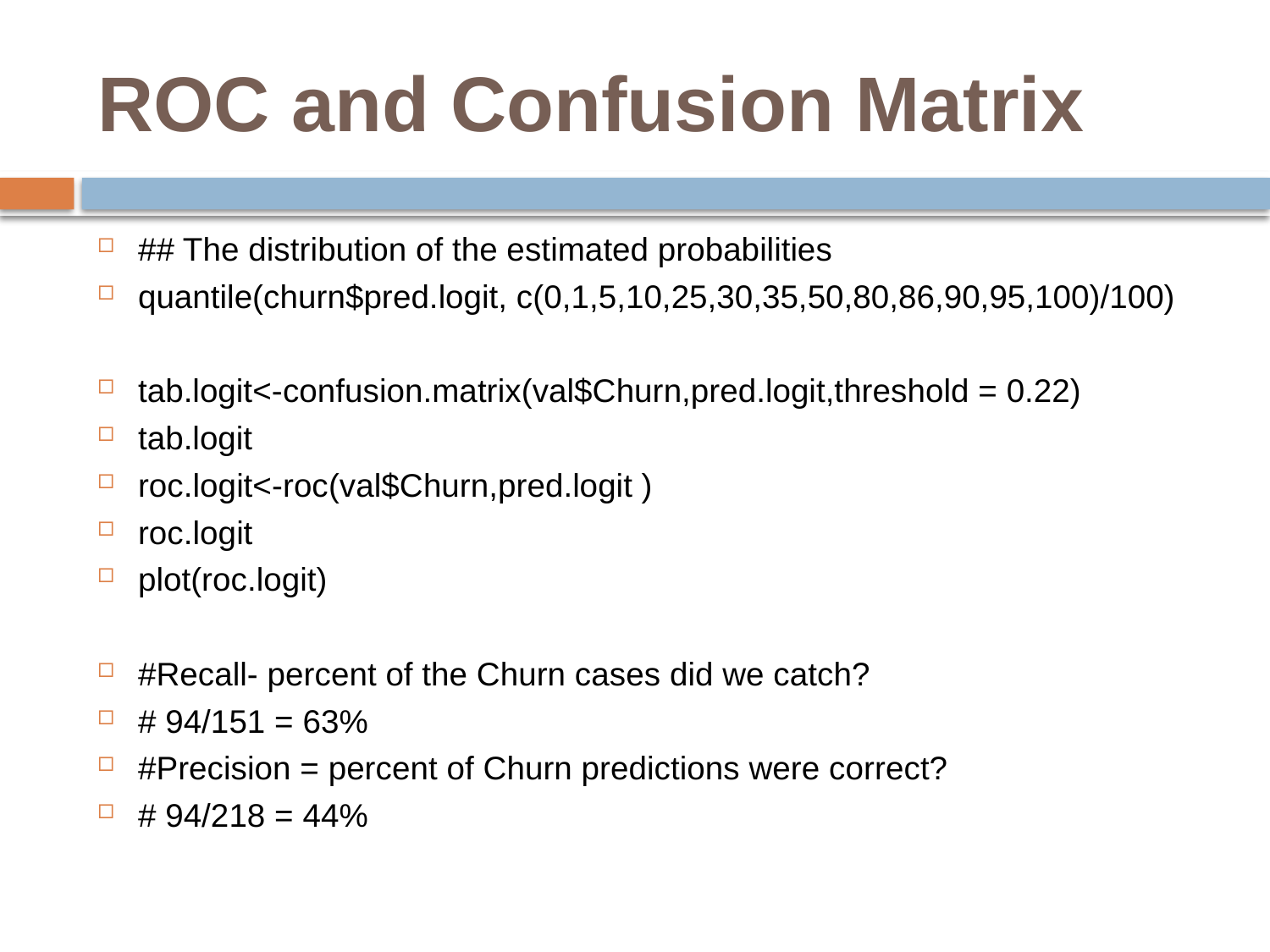

# ROC and Confusion Matrix
## The distribution of the estimated probabilities
quantile(churn$pred.logit, c(0,1,5,10,25,30,35,50,80,86,90,95,100)/100)

tab.logit<-confusion.matrix(val$Churn,pred.logit,threshold = 0.22)
tab.logit
roc.logit<-roc(val$Churn,pred.logit )
roc.logit
plot(roc.logit)

#Recall- percent of the Churn cases did we catch?
# 94/151 = 63%
#Precision = percent of Churn predictions were correct?
# 94/218 = 44%